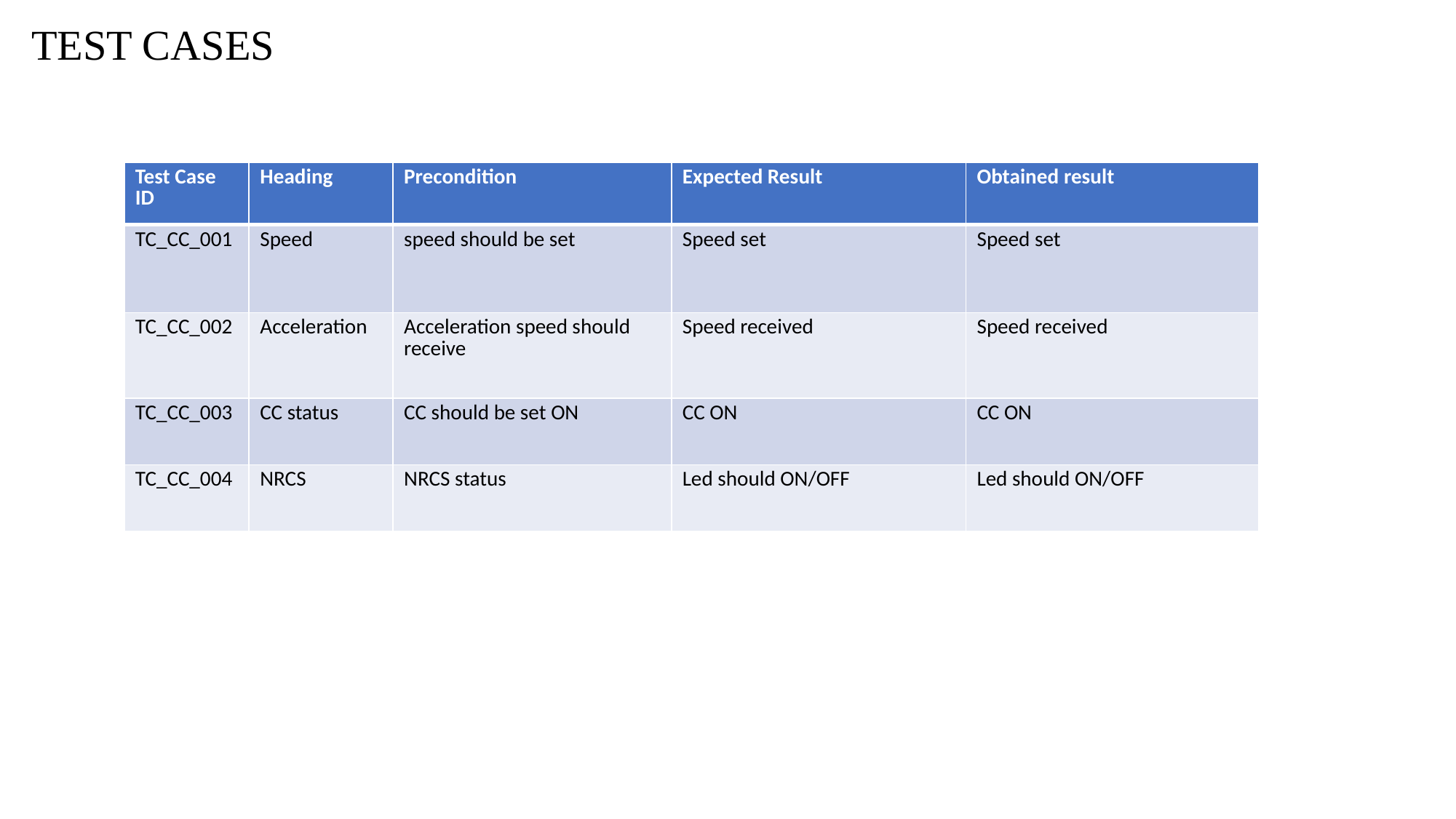

TEST CASES
| Test Case ID | Heading | Precondition | Expected Result | Obtained result |
| --- | --- | --- | --- | --- |
| TC\_CC\_001 | Speed | speed should be set | Speed set | Speed set |
| TC\_CC\_002 | Acceleration | Acceleration speed should receive | Speed received | Speed received |
| TC\_CC\_003 | CC status | CC should be set ON | CC ON | CC ON |
| TC\_CC\_004 | NRCS | NRCS status | Led should ON/OFF | Led should ON/OFF |